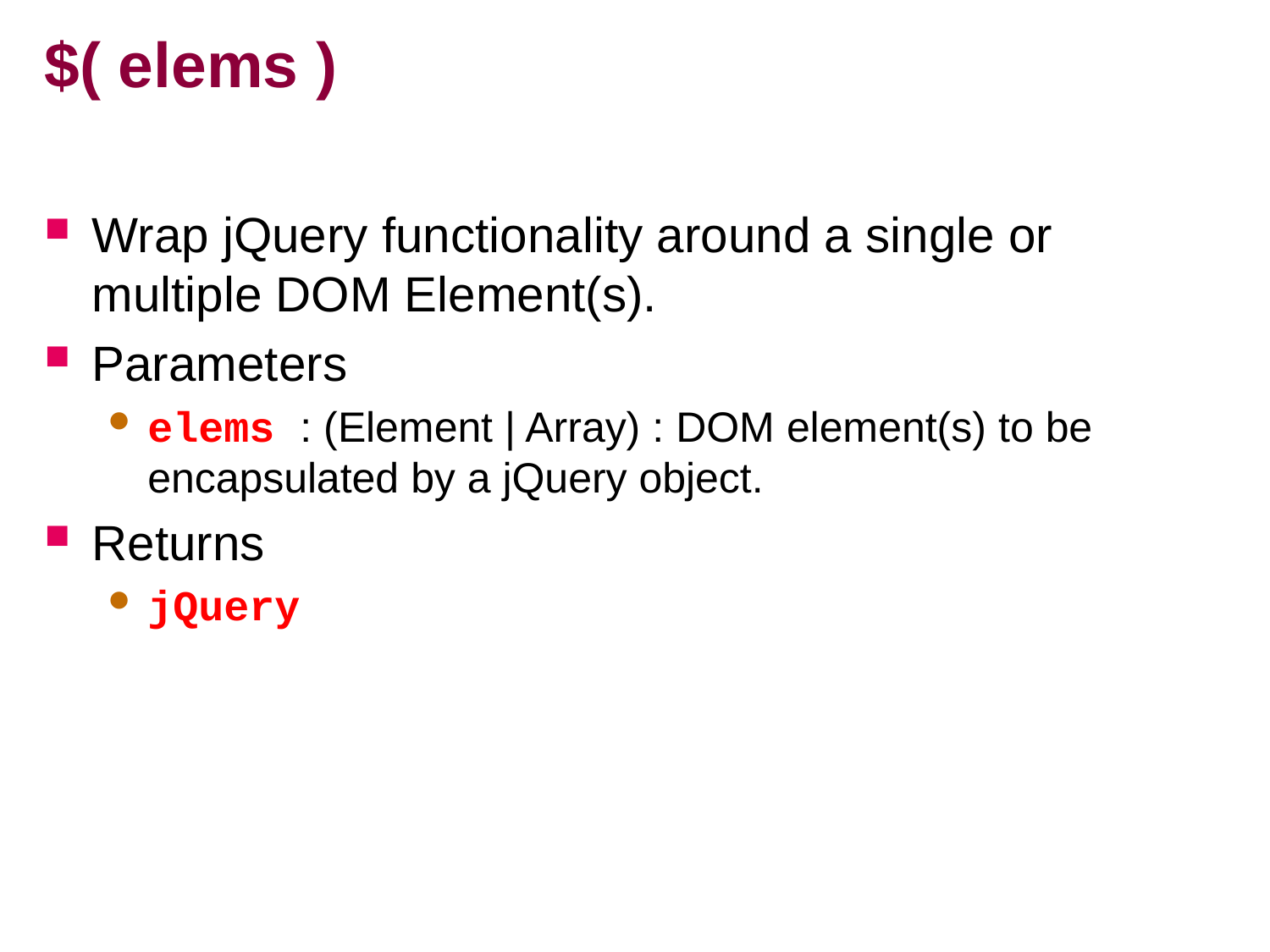

# $( elems )
Wrap jQuery functionality around a single or multiple DOM Element(s).
Parameters
elems : (Element | Array) : DOM element(s) to be encapsulated by a jQuery object.
Returns
jQuery